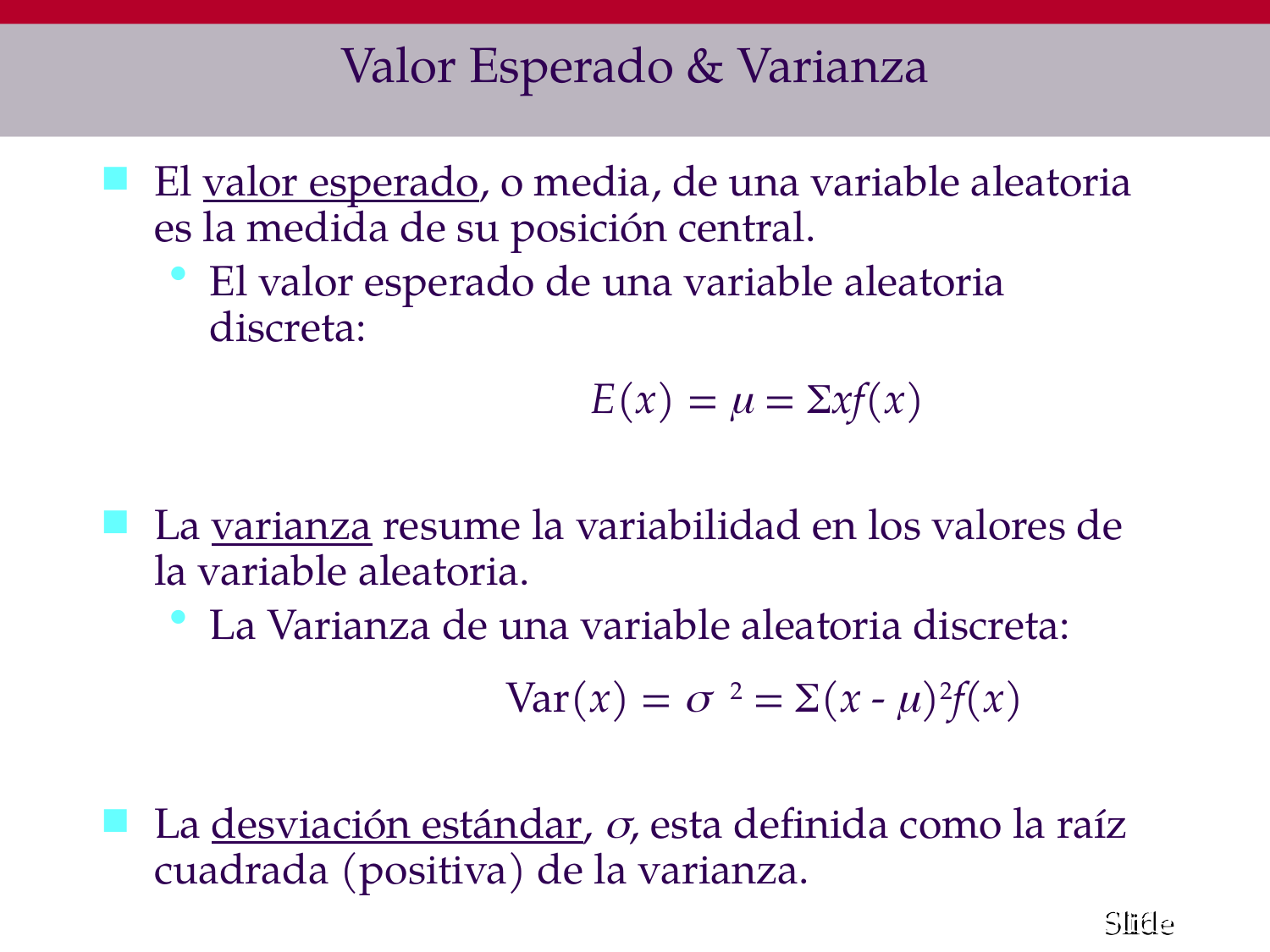

# Valor Esperado & Varianza
El valor esperado, o media, de una variable aleatoria es la medida de su posición central.
El valor esperado de una variable aleatoria discreta:

				E(x) = μ = Σxf(x)

La varianza resume la variabilidad en los valores de la variable aleatoria.
La Varianza de una variable aleatoria discreta:

			    Var(x) = σ 2 = Σ(x - μ)2f(x)

La desviación estándar, σ, esta definida como la raíz cuadrada (positiva) de la varianza.